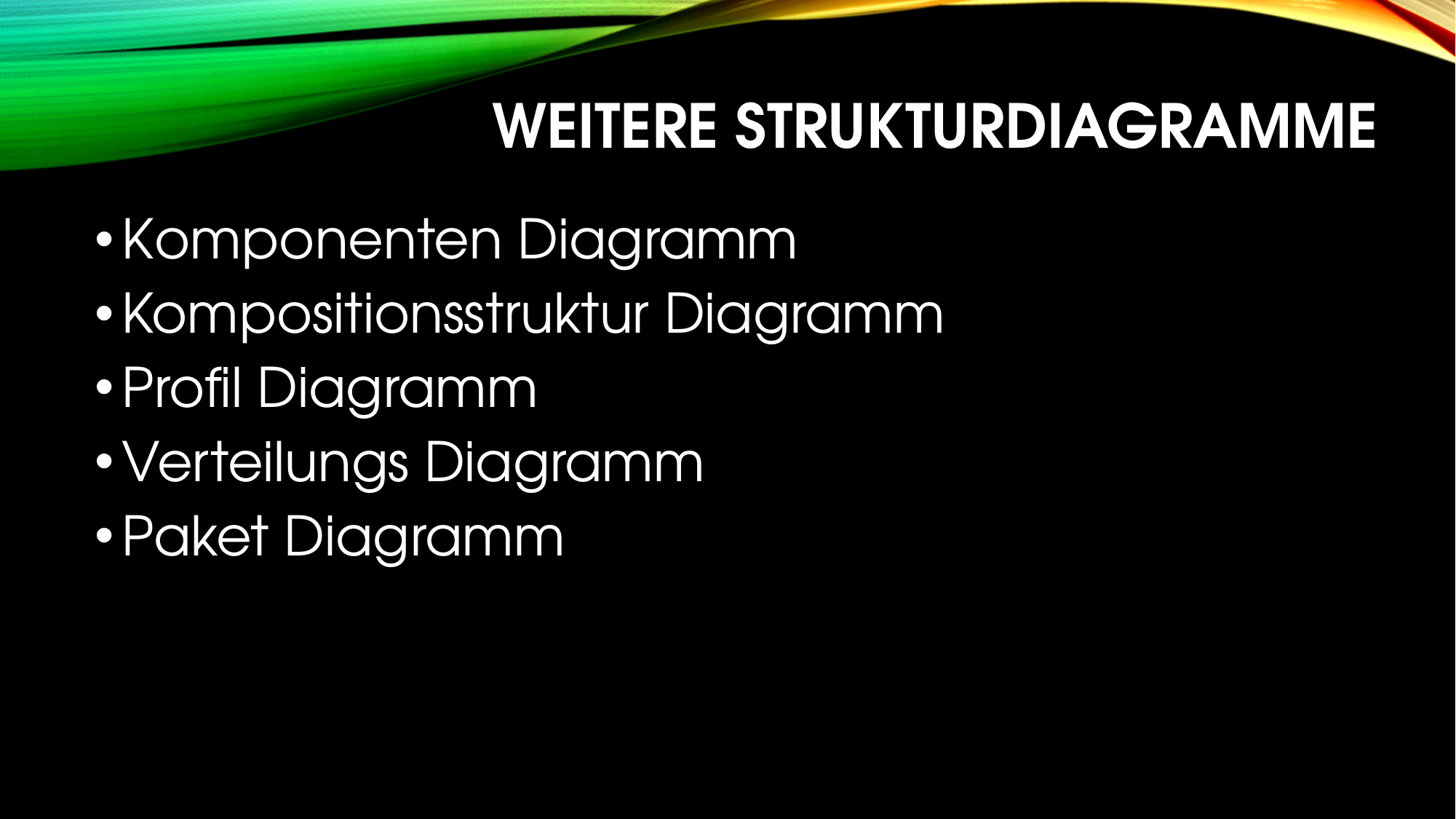

# Weitere strukturdiagramme
Komponenten Diagramm
Kompositionsstruktur Diagramm
Profil Diagramm
Verteilungs Diagramm
Paket Diagramm